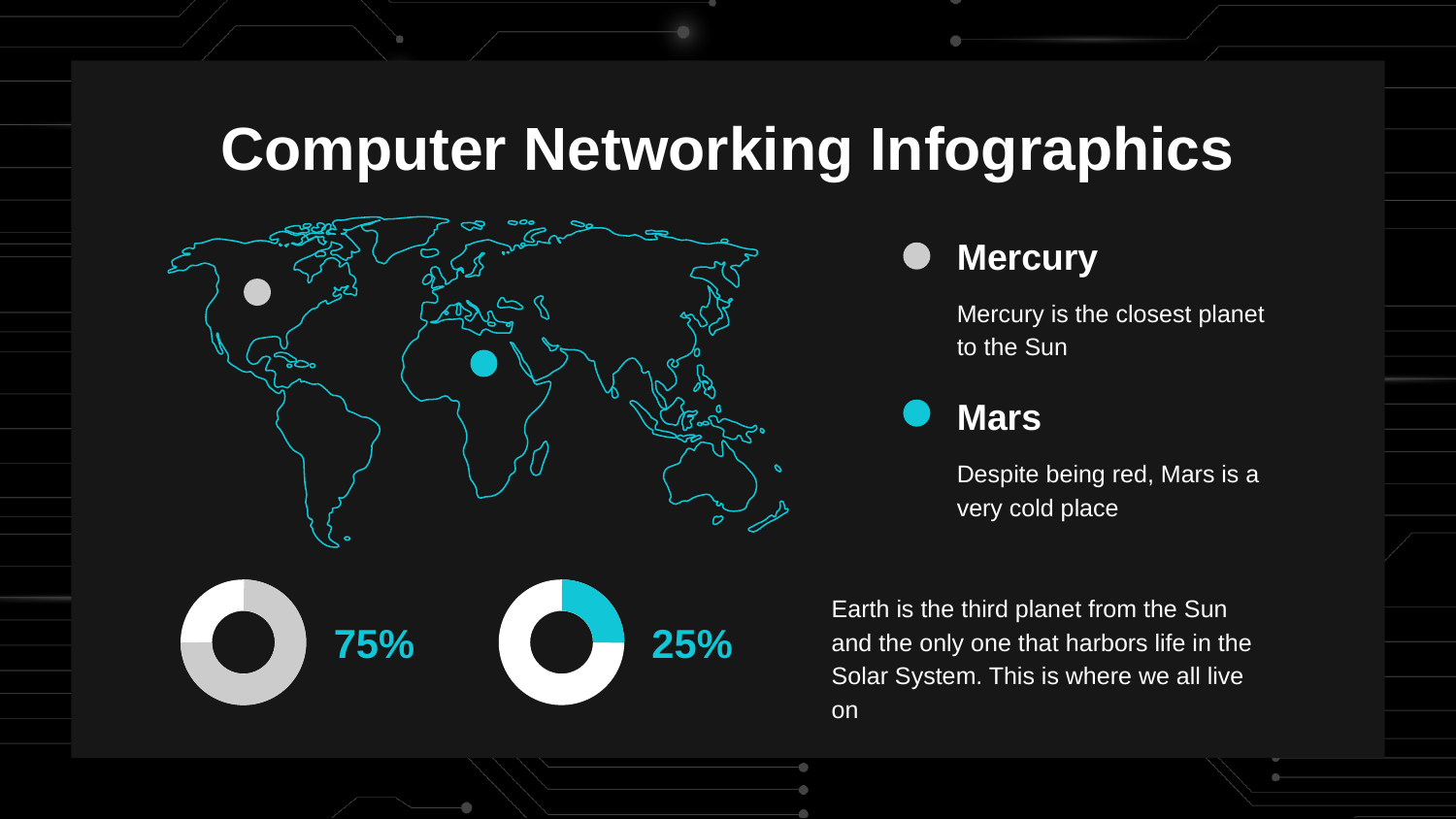

# Computer Networking Infographics
Mercury

Mercury is the closest planet to the Sun

Mars

Despite being red, Mars is a very cold place
Earth is the third planet from the Sun and the only one that harbors life in the Solar System. This is where we all live on

75%
25%